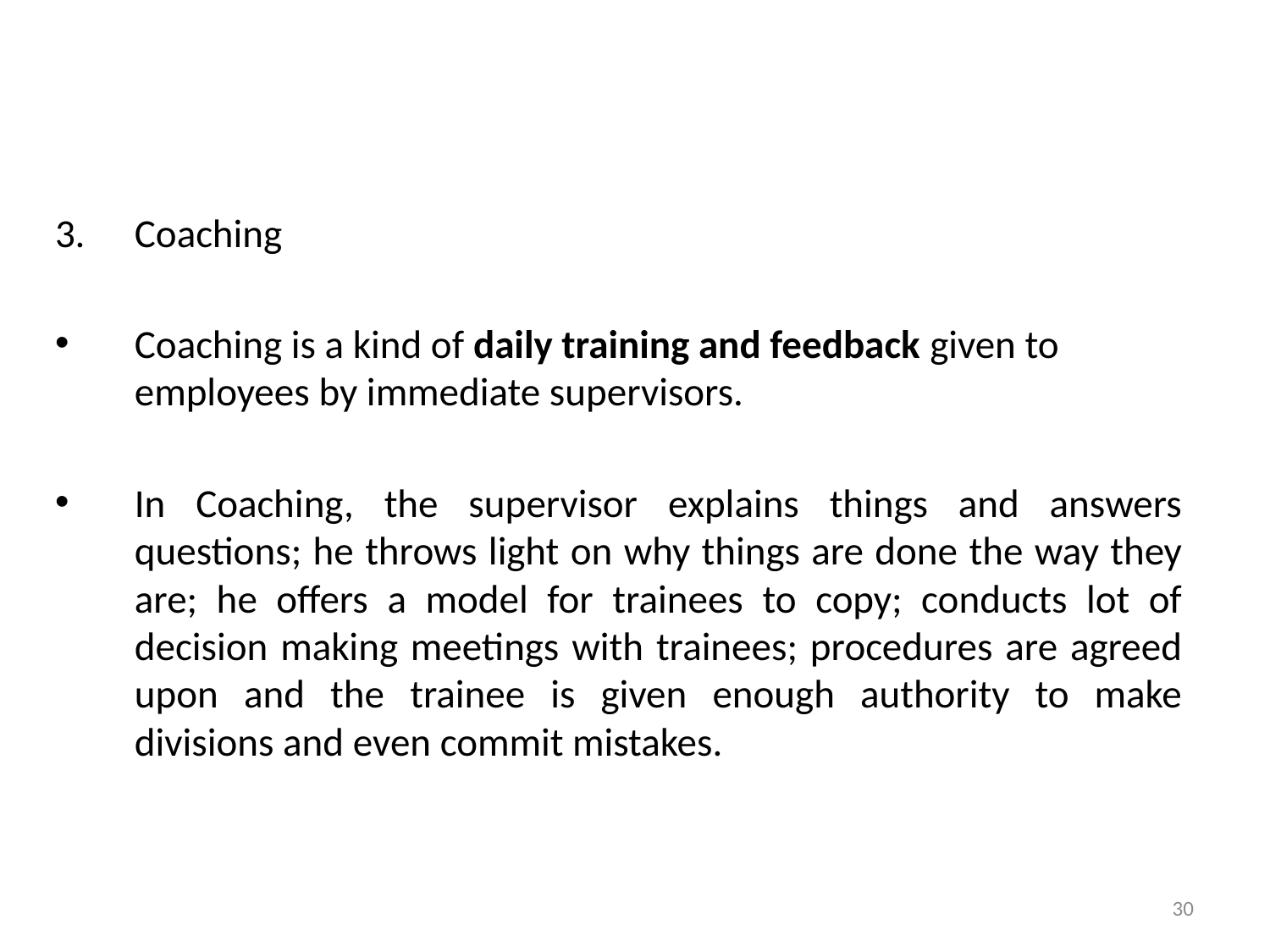

Coaching

Coaching is a kind of daily training and feedback given to employees by immediate supervisors.

In Coaching, the supervisor explains things and answers questions; he throws light on why things are done the way they are; he offers a model for trainees to copy; conducts lot of decision making meetings with trainees; procedures are agreed upon and the trainee is given enough authority to make divisions and even commit mistakes.
30